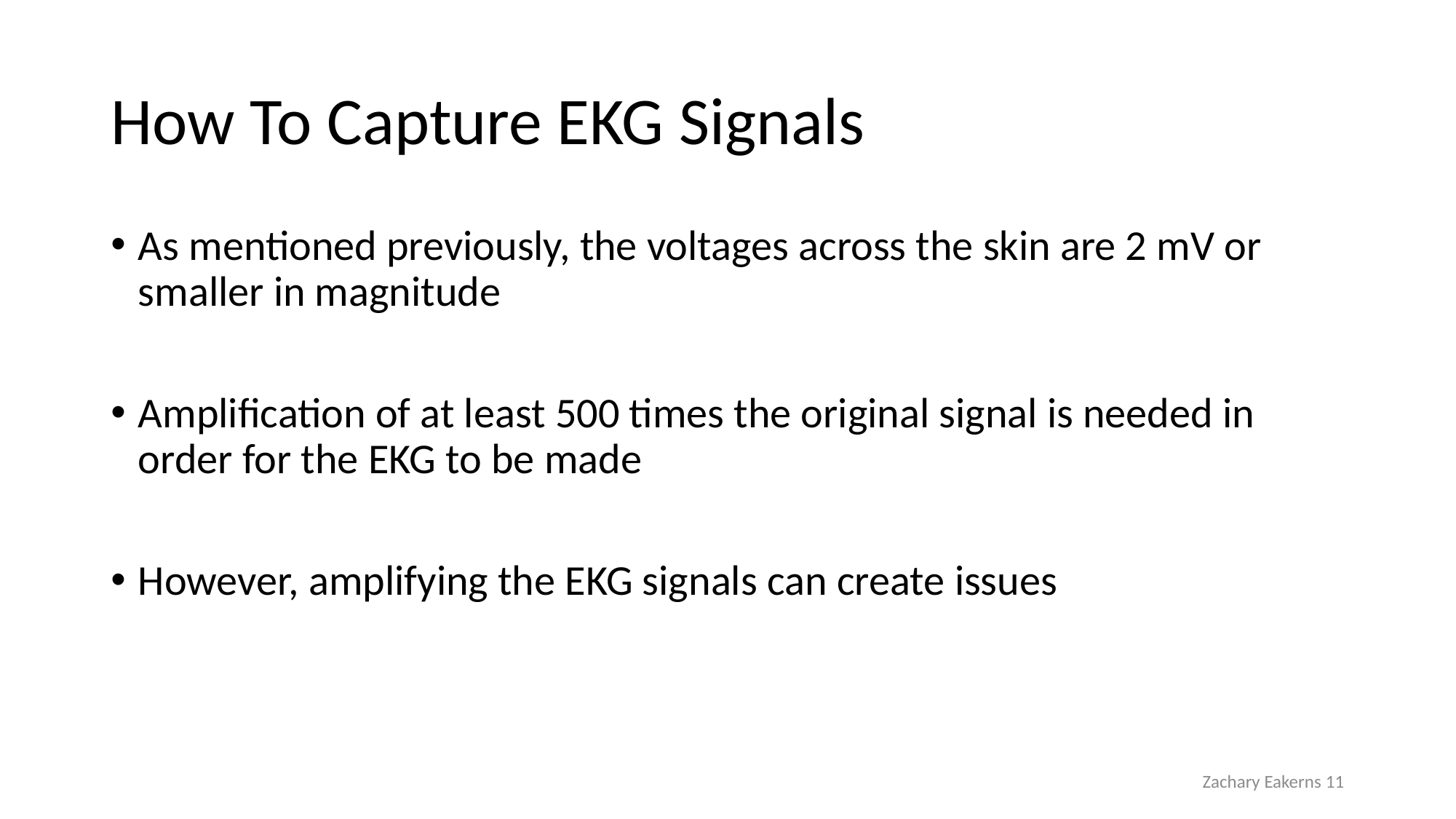

# How To Capture EKG Signals
As mentioned previously, the voltages across the skin are 2 mV or smaller in magnitude

Amplification of at least 500 times the original signal is needed in order for the EKG to be made

However, amplifying the EKG signals can create issues

Zachary Eakerns 11